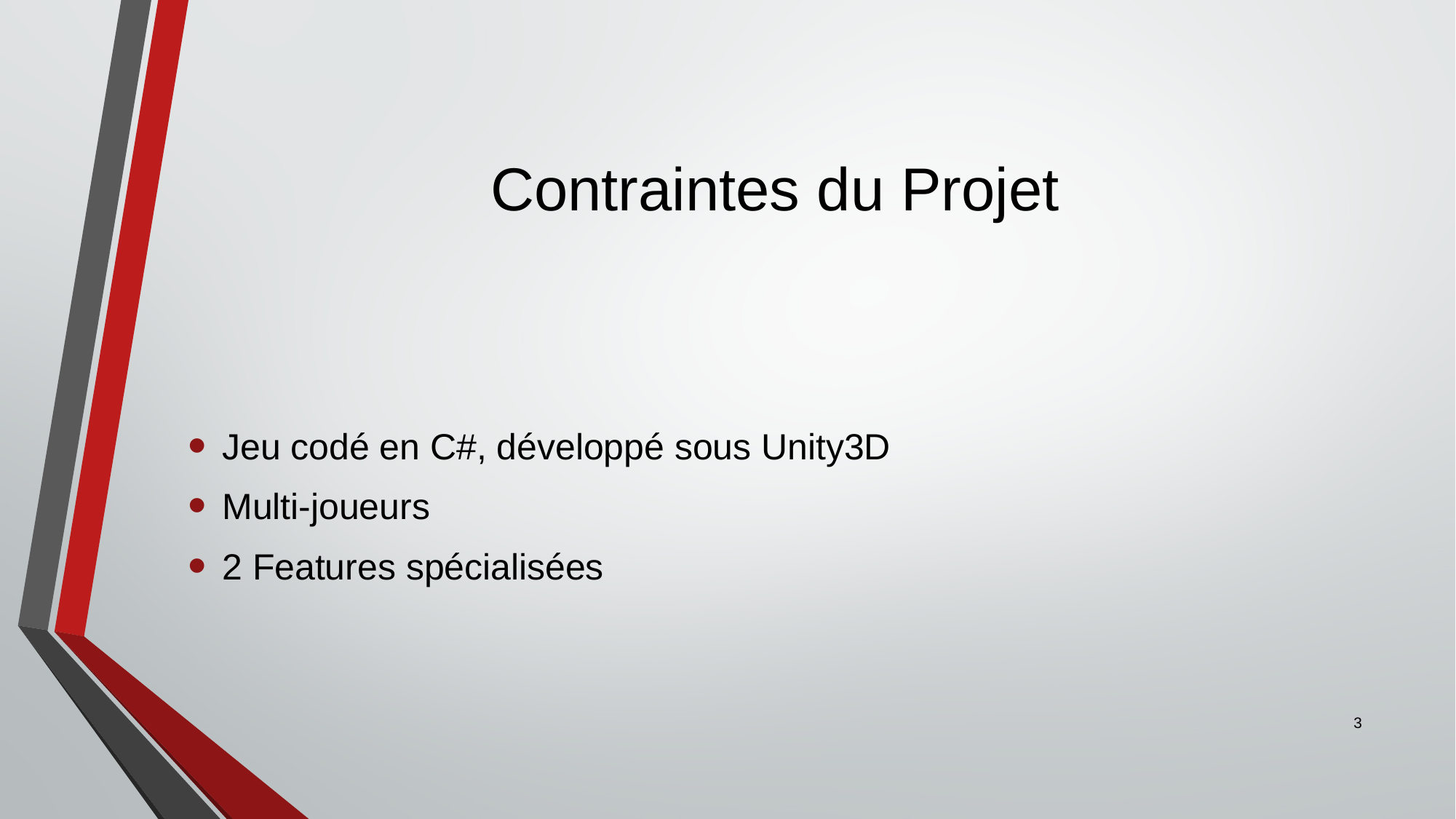

# Contraintes du Projet
Jeu codé en C#, développé sous Unity3D
Multi-joueurs
2 Features spécialisées
3